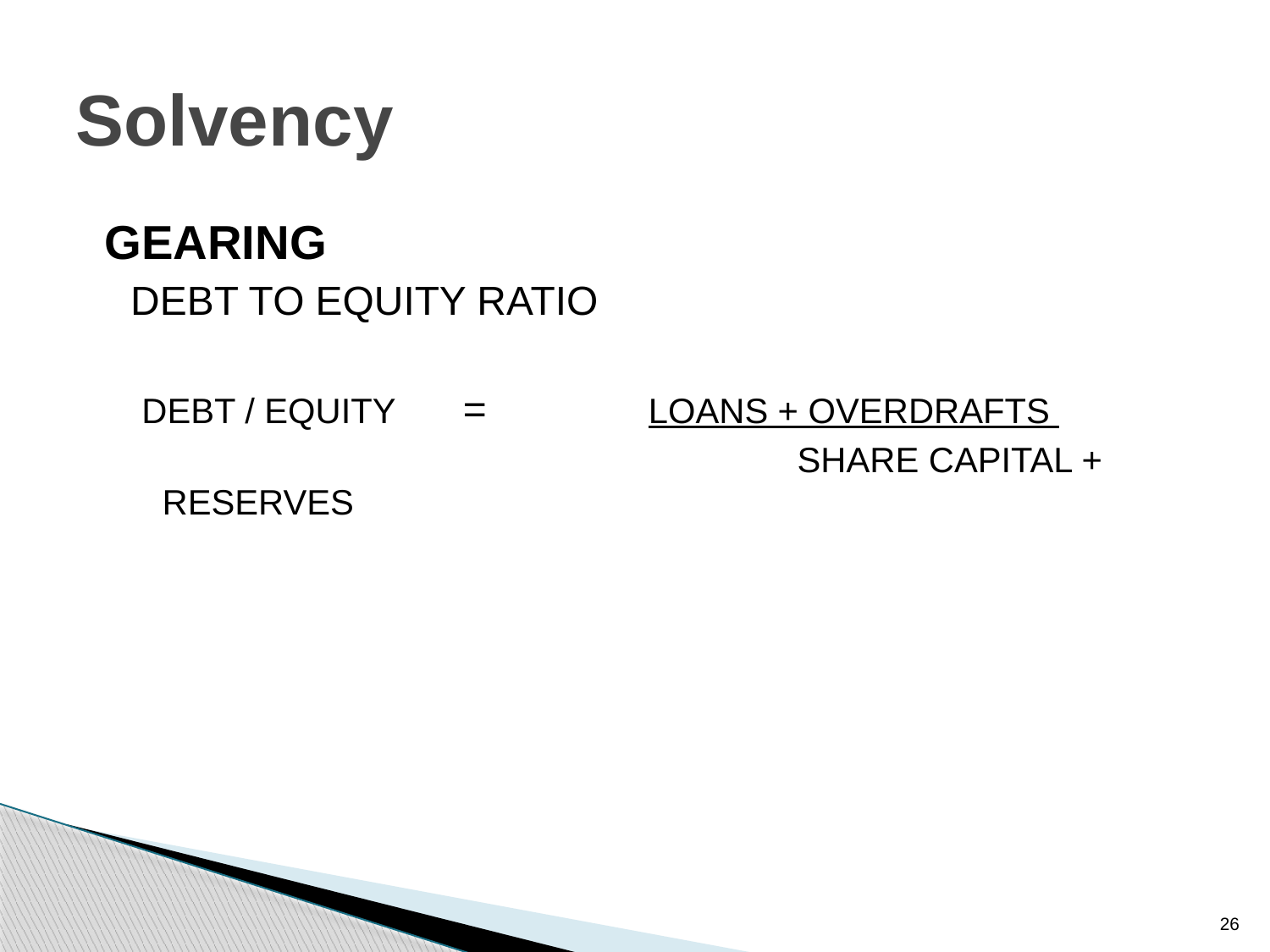

# Solvency
 GEARING
DEBT TO EQUITY RATIO

 DEBT / EQUITY      =		 LOANS + OVERDRAFTS
						SHARE CAPITAL + RESERVES

26